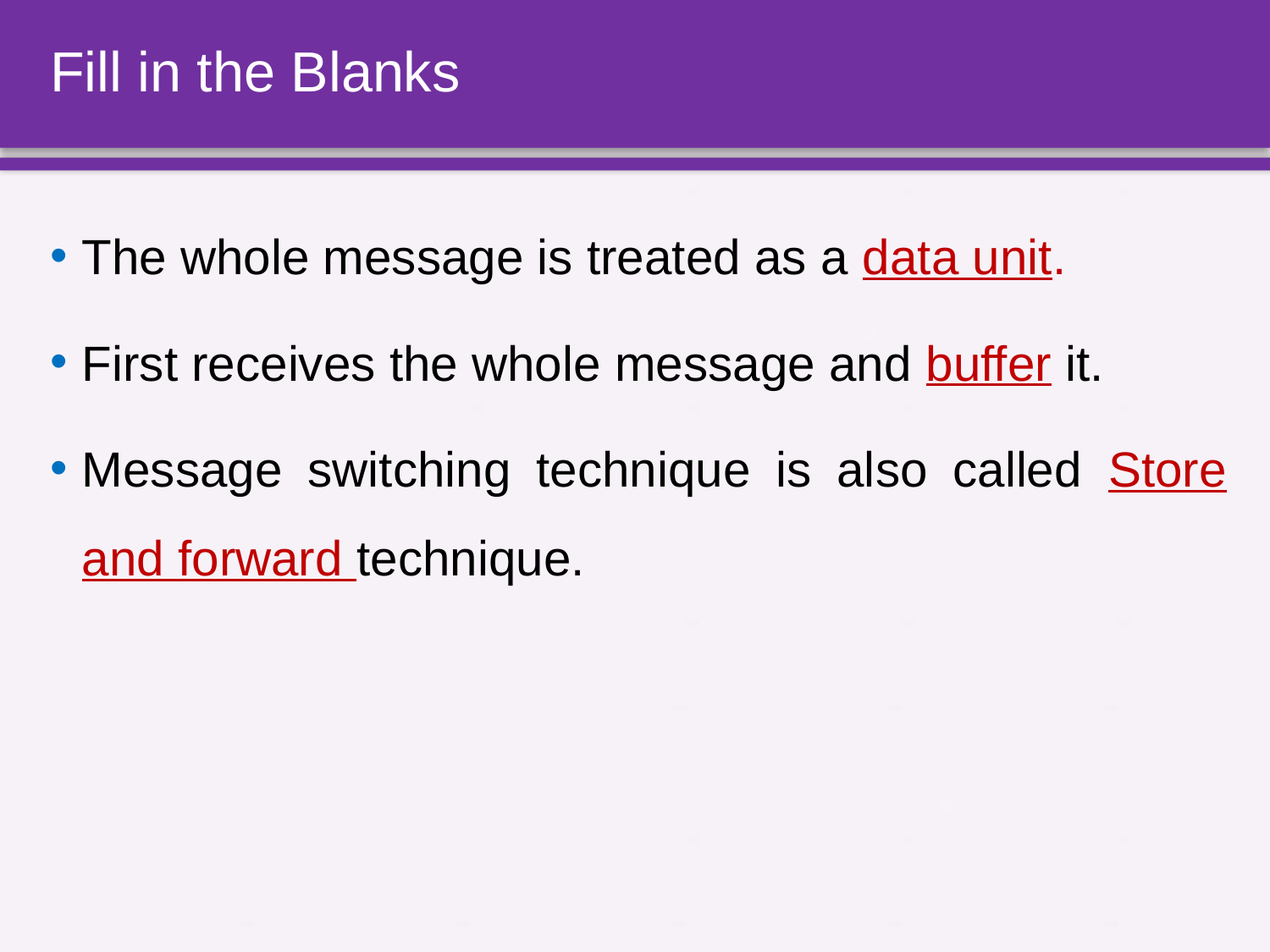

# Fill in the Blanks
The whole message is treated as a data unit.
First receives the whole message and buffer it.
Message switching technique is also called Store and forward technique.